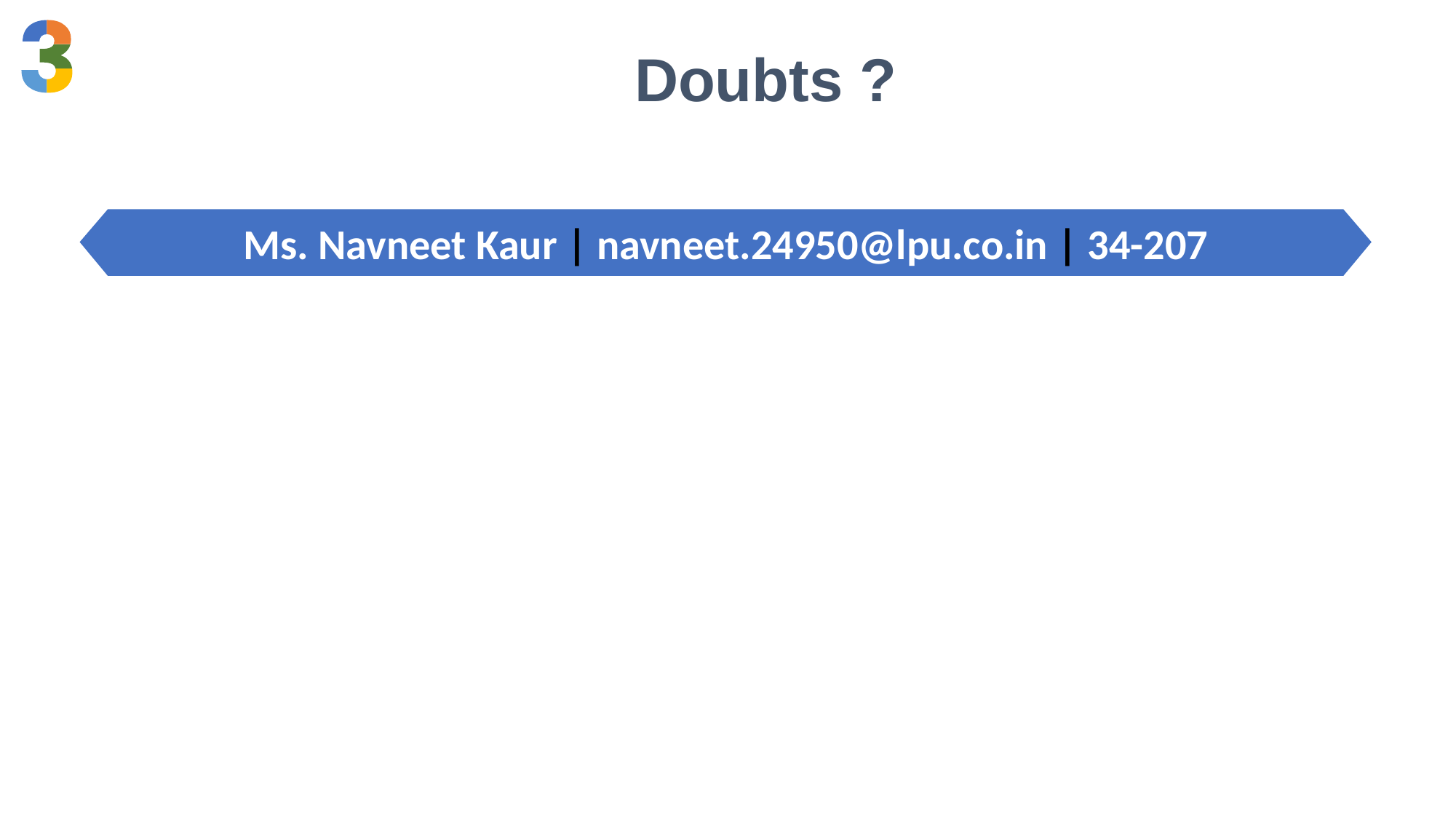

Doubts ?
Ms. Navneet Kaur | navneet.24950@lpu.co.in | 34-207